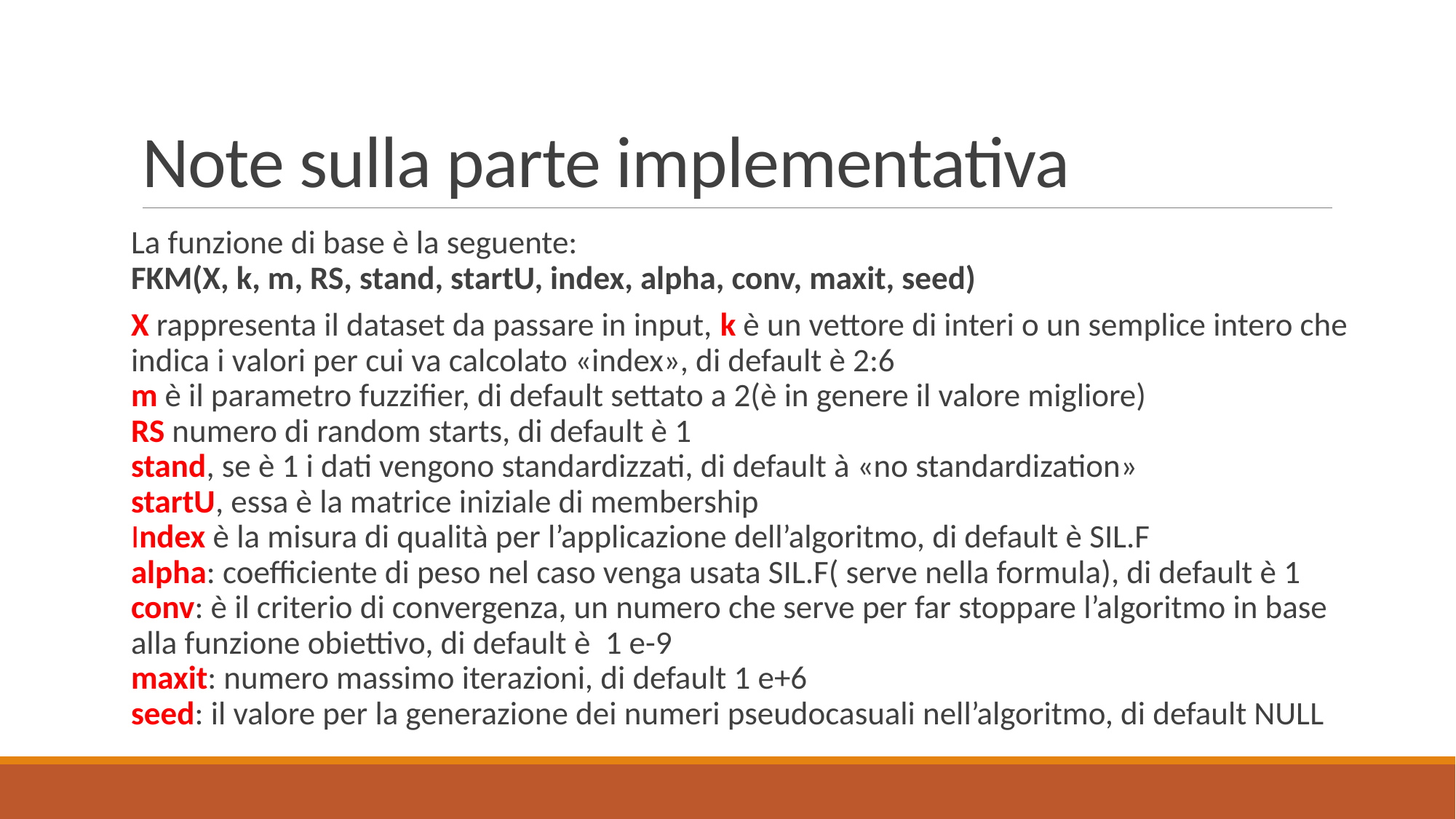

# Note sulla parte implementativa
La funzione di base è la seguente:
FKM(X, k, m, RS, stand, startU, index, alpha, conv, maxit, seed)
X rappresenta il dataset da passare in input, k è un vettore di interi o un semplice intero che indica i valori per cui va calcolato «index», di default è 2:6
m è il parametro fuzzifier, di default settato a 2(è in genere il valore migliore)
RS numero di random starts, di default è 1
stand, se è 1 i dati vengono standardizzati, di default à «no standardization»
startU, essa è la matrice iniziale di membership
Index è la misura di qualità per l’applicazione dell’algoritmo, di default è SIL.F
alpha: coefficiente di peso nel caso venga usata SIL.F( serve nella formula), di default è 1
conv: è il criterio di convergenza, un numero che serve per far stoppare l’algoritmo in base alla funzione obiettivo, di default è  1 e-9
maxit: numero massimo iterazioni, di default 1 e+6
seed: il valore per la generazione dei numeri pseudocasuali nell’algoritmo, di default NULL